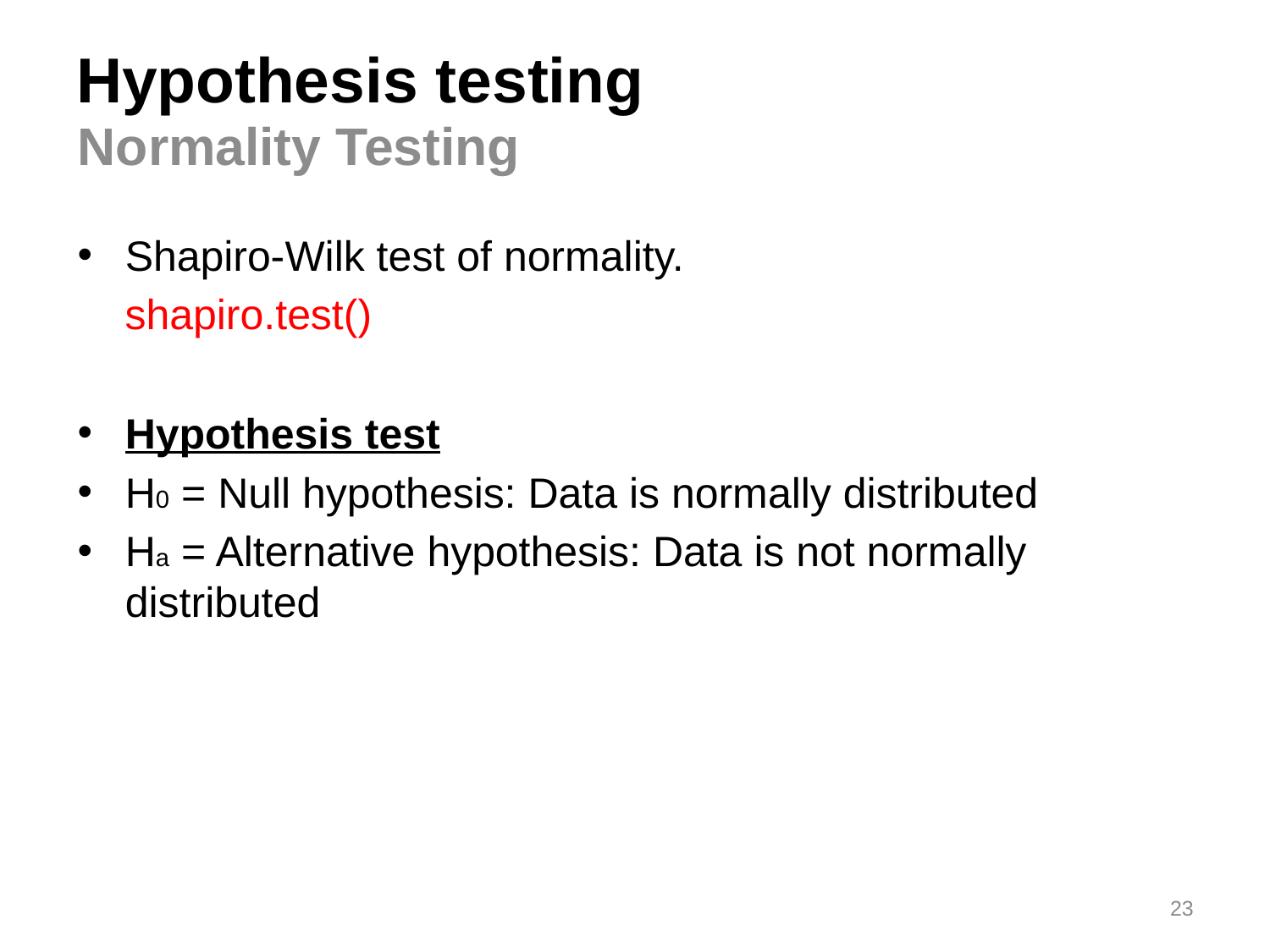

# Hypothesis testing
Normality Testing
Shapiro-Wilk test of normality.
    shapiro.test()

Hypothesis test
H0 = Null hypothesis: Data is normally distributed
Ha = Alternative hypothesis: Data is not normally distributed

23